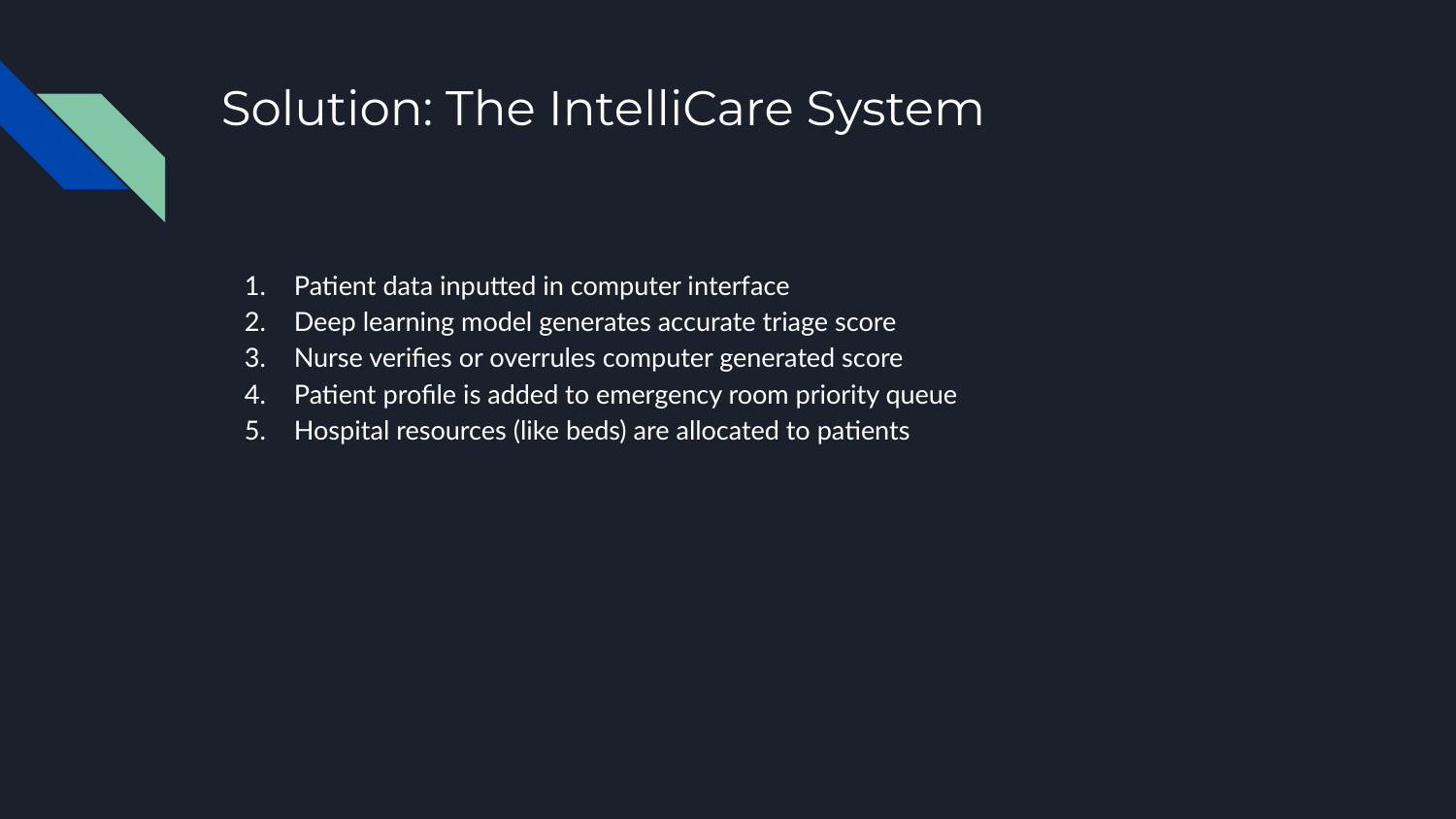

# Solution: The IntelliCare System
Patient data inputted in computer interface
Deep learning model generates accurate triage score
Nurse verifies or overrules computer generated score
Patient profile is added to emergency room priority queue
Hospital resources (like beds) are allocated to patients